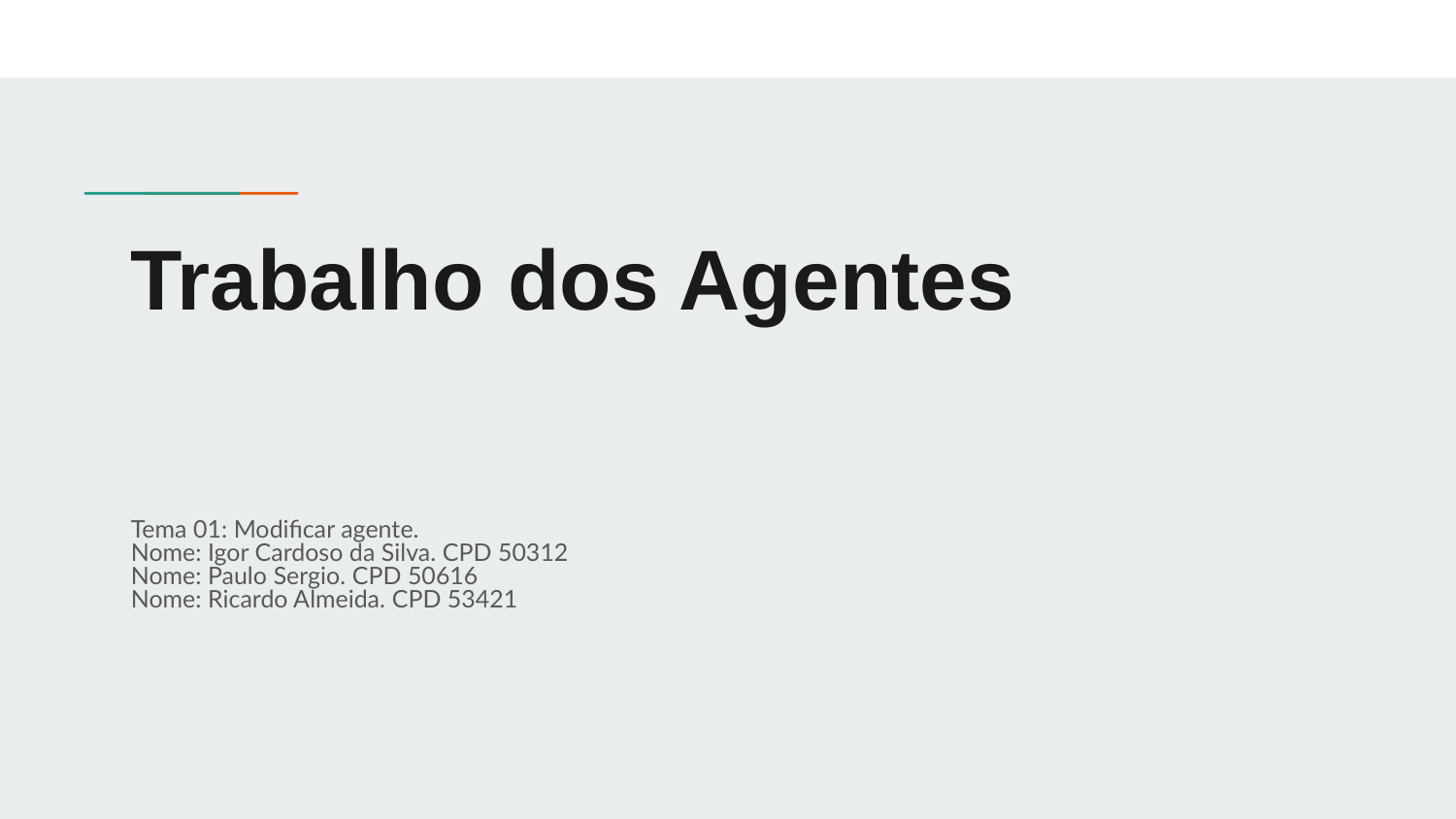

# Trabalho dos Agentes
Tema 01: Modificar agente.
Nome: Igor Cardoso da Silva. CPD 50312
Nome: Paulo Sergio. CPD 50616
Nome: Ricardo Almeida. CPD 53421